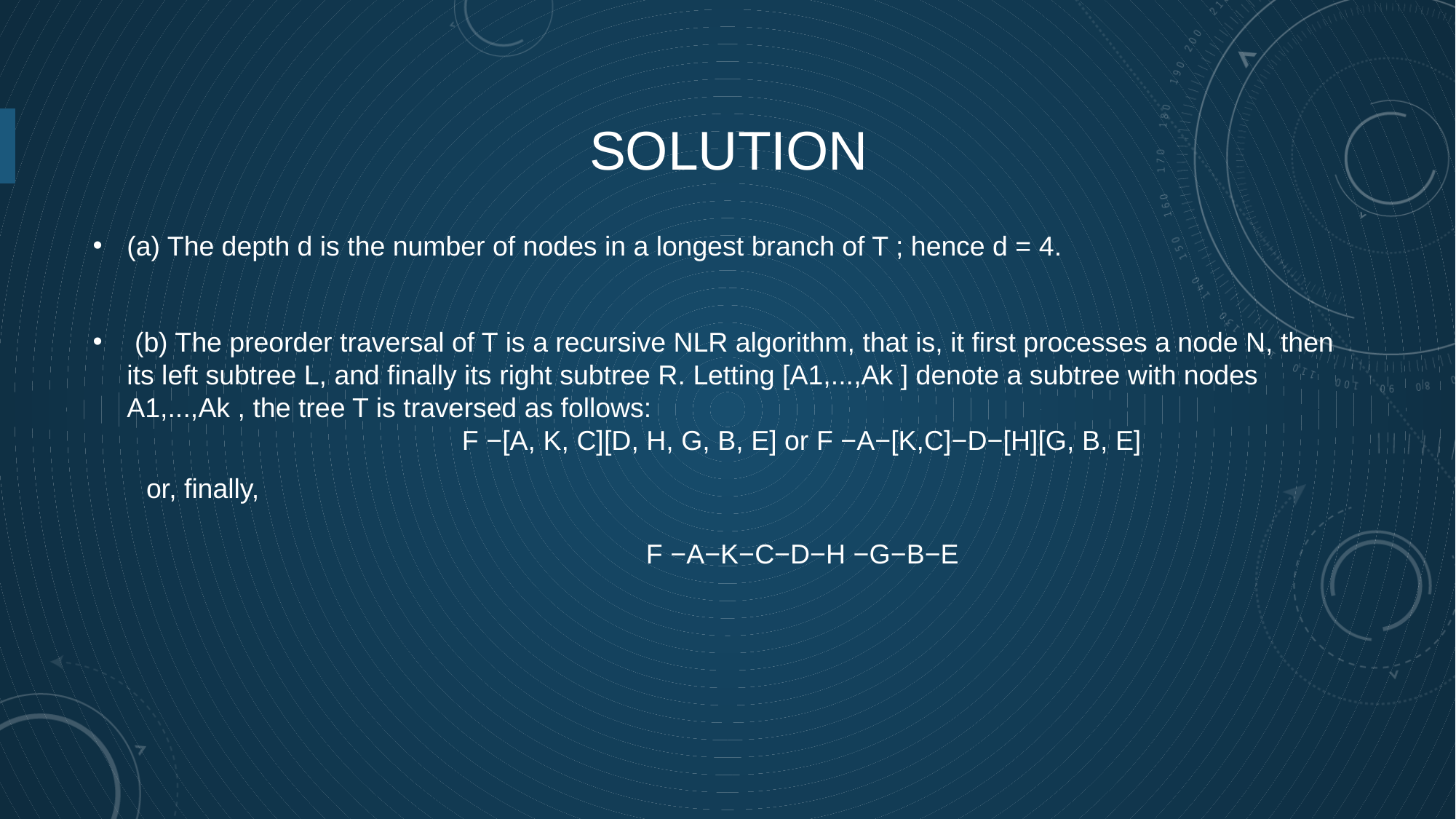

# solution
(a) The depth d is the number of nodes in a longest branch of T ; hence d = 4.

 (b) The preorder traversal of T is a recursive NLR algorithm, that is, it first processes a node N, then its left subtree L, and finally its right subtree R. Letting [A1,...,Ak ] denote a subtree with nodes A1,...,Ak , the tree T is traversed as follows:
			 F −[A, K, C][D, H, G, B, E] or F −A−[K,C]−D−[H][G, B, E]
       or, finally,
					 F −A−K−C−D−H −G−B−E